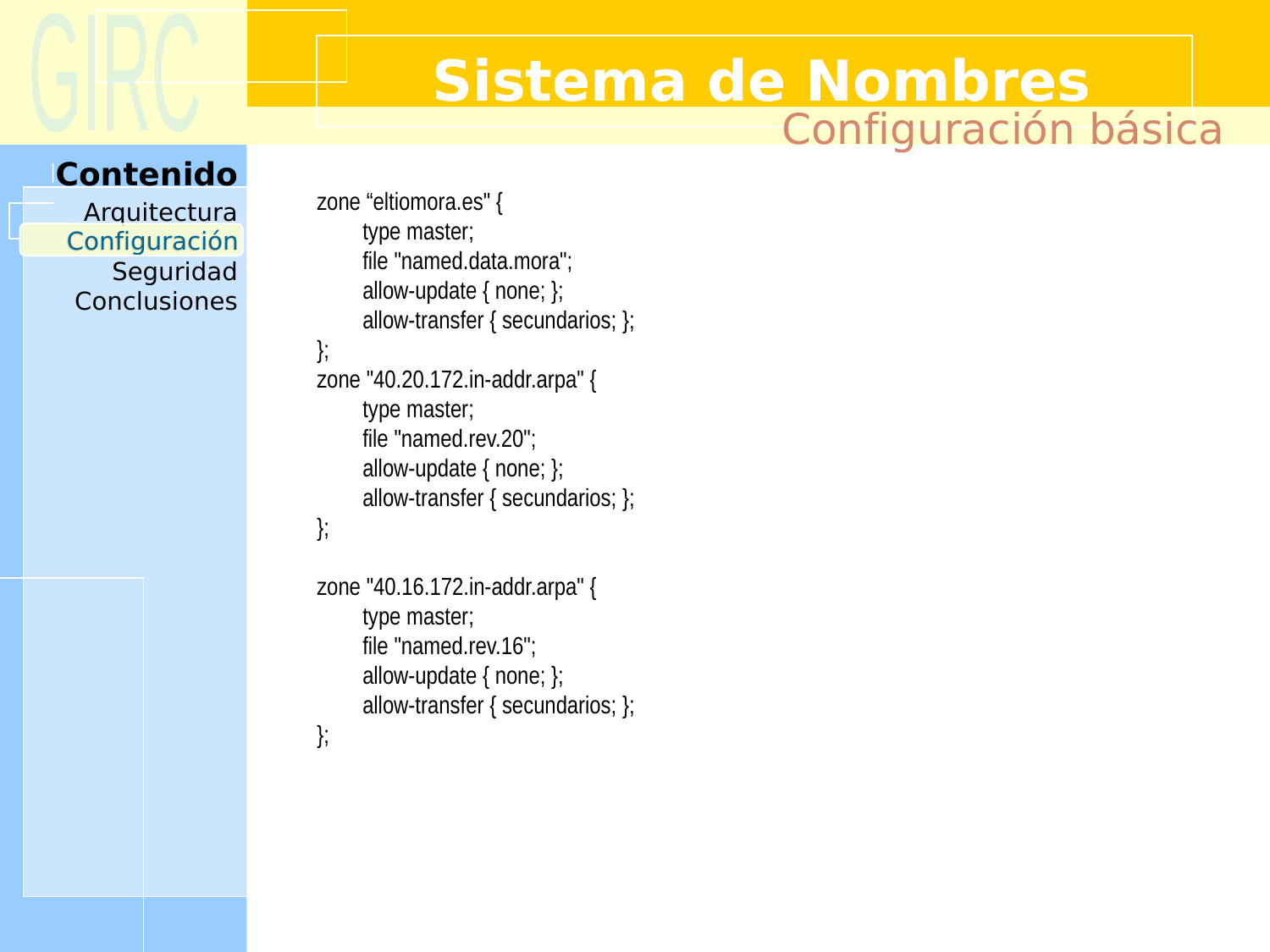

Sistema de Nombres
Configuración básica
zone “eltiomora.es" {
        type master;
        file "named.data.mora";
        allow-update { none; };
        allow-transfer { secundarios; };
};
zone "40.20.172.in-addr.arpa" {
        type master;
        file "named.rev.20";
        allow-update { none; };
        allow-transfer { secundarios; };
};

zone "40.16.172.in-addr.arpa" {
        type master;
        file "named.rev.16";
        allow-update { none; };
        allow-transfer { secundarios; };
};

Configuración